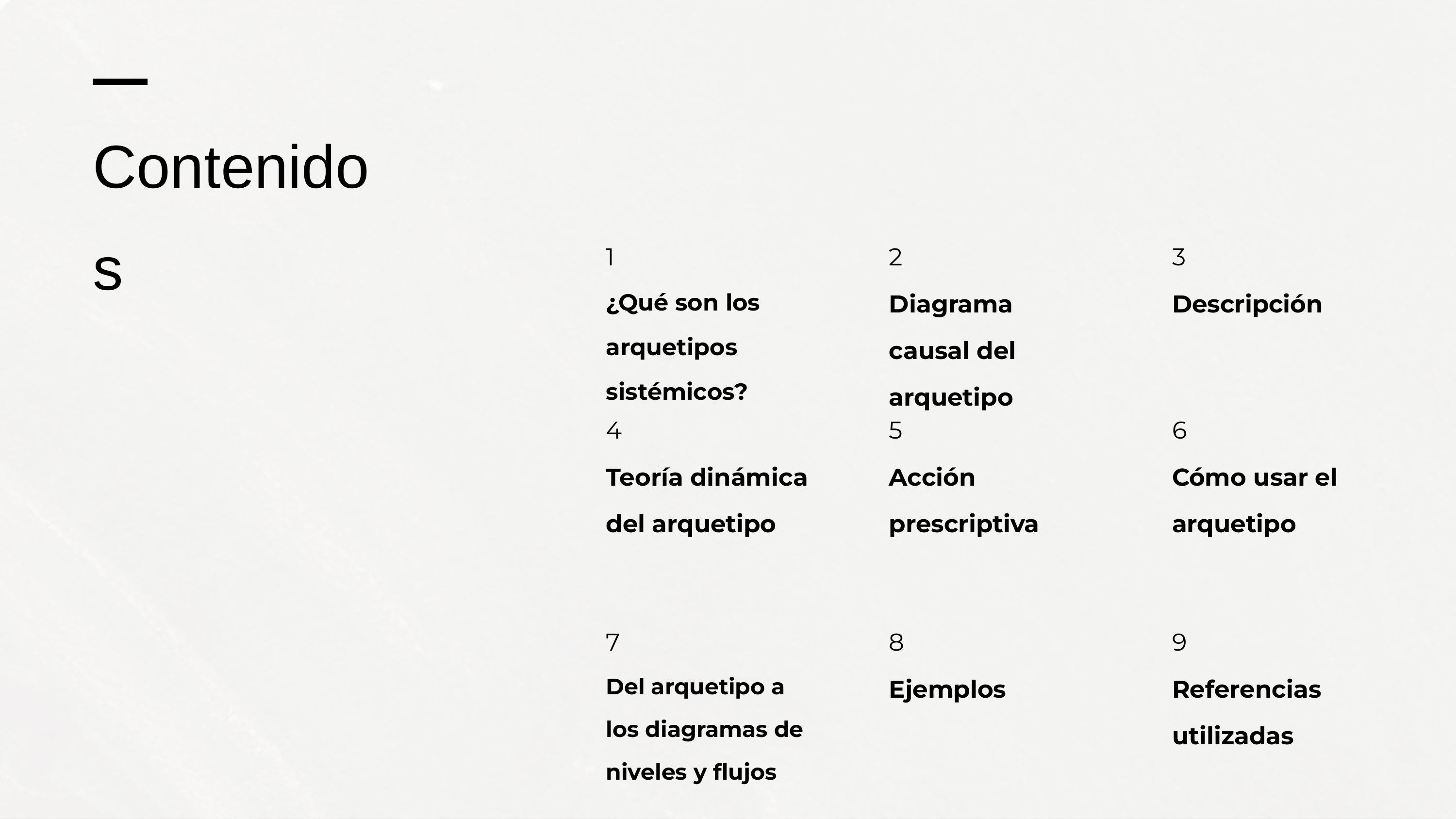

Contenidos
1
2
3
¿Qué son los arquetipos sistémicos?
Diagrama causal del arquetipo
Descripción
4
5
6
Teoría dinámica del arquetipo
Acción prescriptiva
Cómo usar el arquetipo
7
8
9
Del arquetipo a los diagramas de niveles y flujos
Ejemplos
Referencias utilizadas